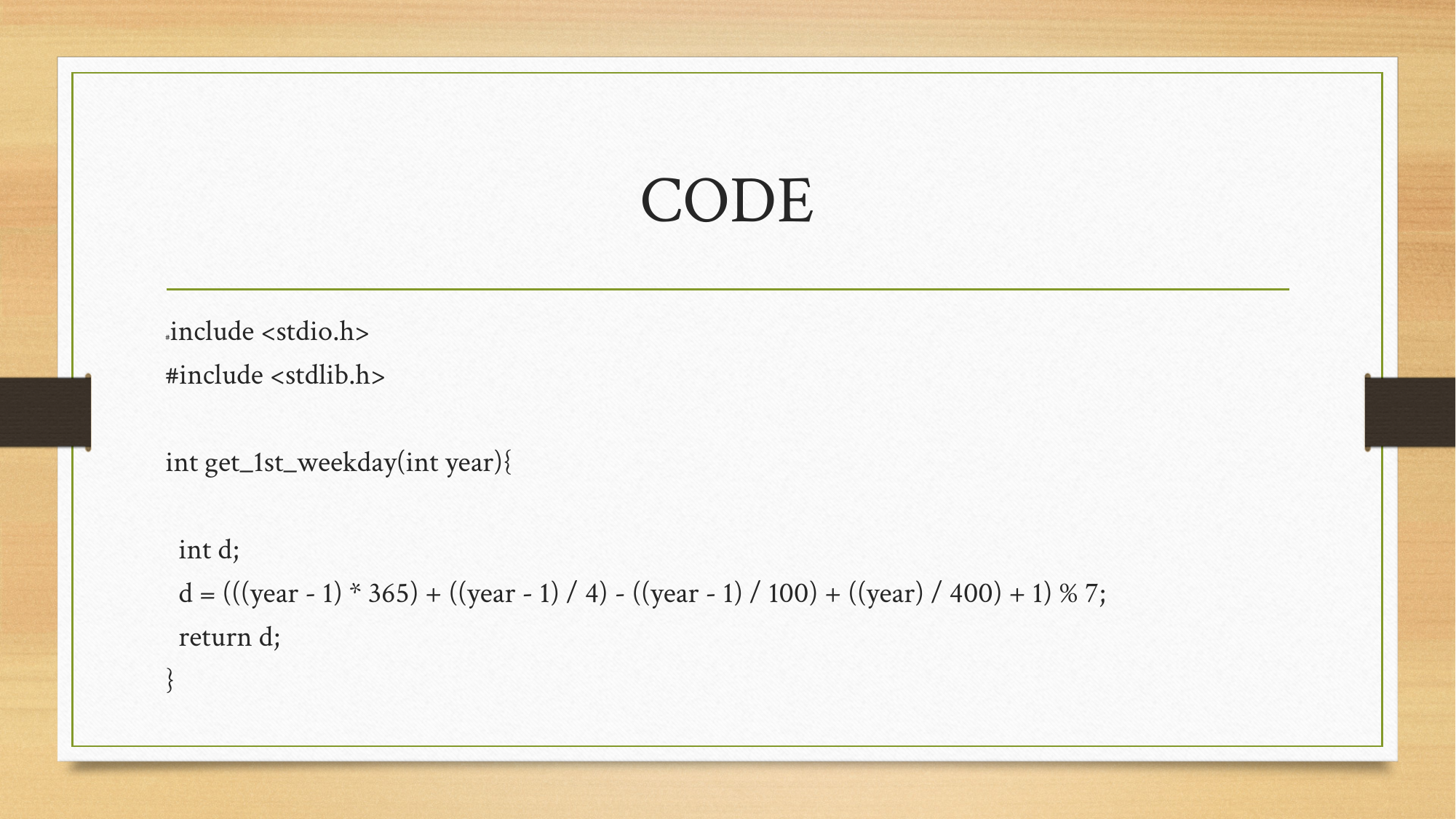

# CODE
#include <stdio.h>
#include <stdlib.h>

int get_1st_weekday(int year){

  int d;
  d = (((year - 1) * 365) + ((year - 1) / 4) - ((year - 1) / 100) + ((year) / 400) + 1) % 7;
  return d;
}